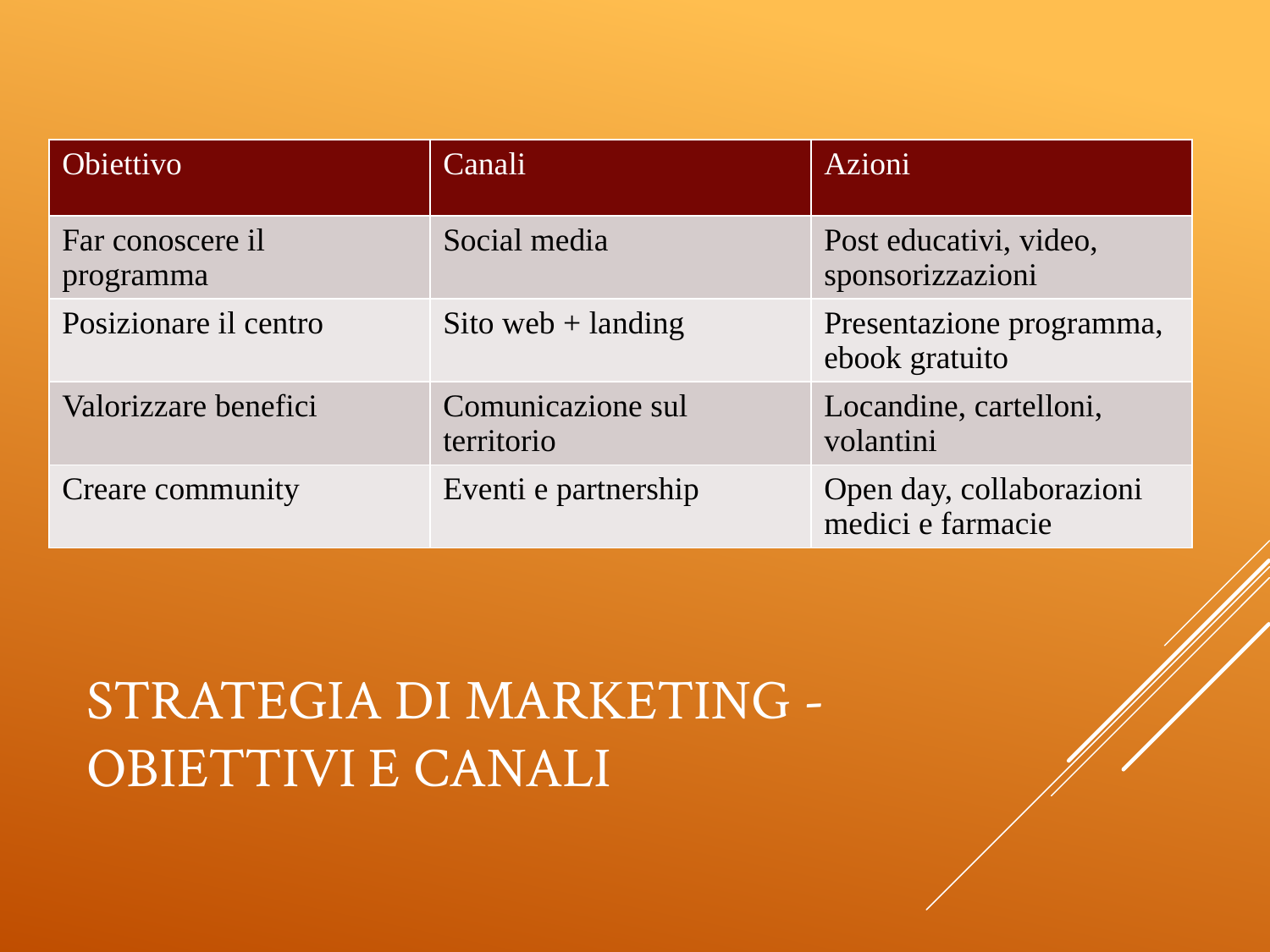

| Obiettivo | Canali | Azioni |
| --- | --- | --- |
| Far conoscere il programma | Social media | Post educativi, video, sponsorizzazioni |
| Posizionare il centro | Sito web + landing | Presentazione programma, ebook gratuito |
| Valorizzare benefici | Comunicazione sul territorio | Locandine, cartelloni, volantini |
| Creare community | Eventi e partnership | Open day, collaborazioni medici e farmacie |
# Strategia di marketing - Obiettivi e canali